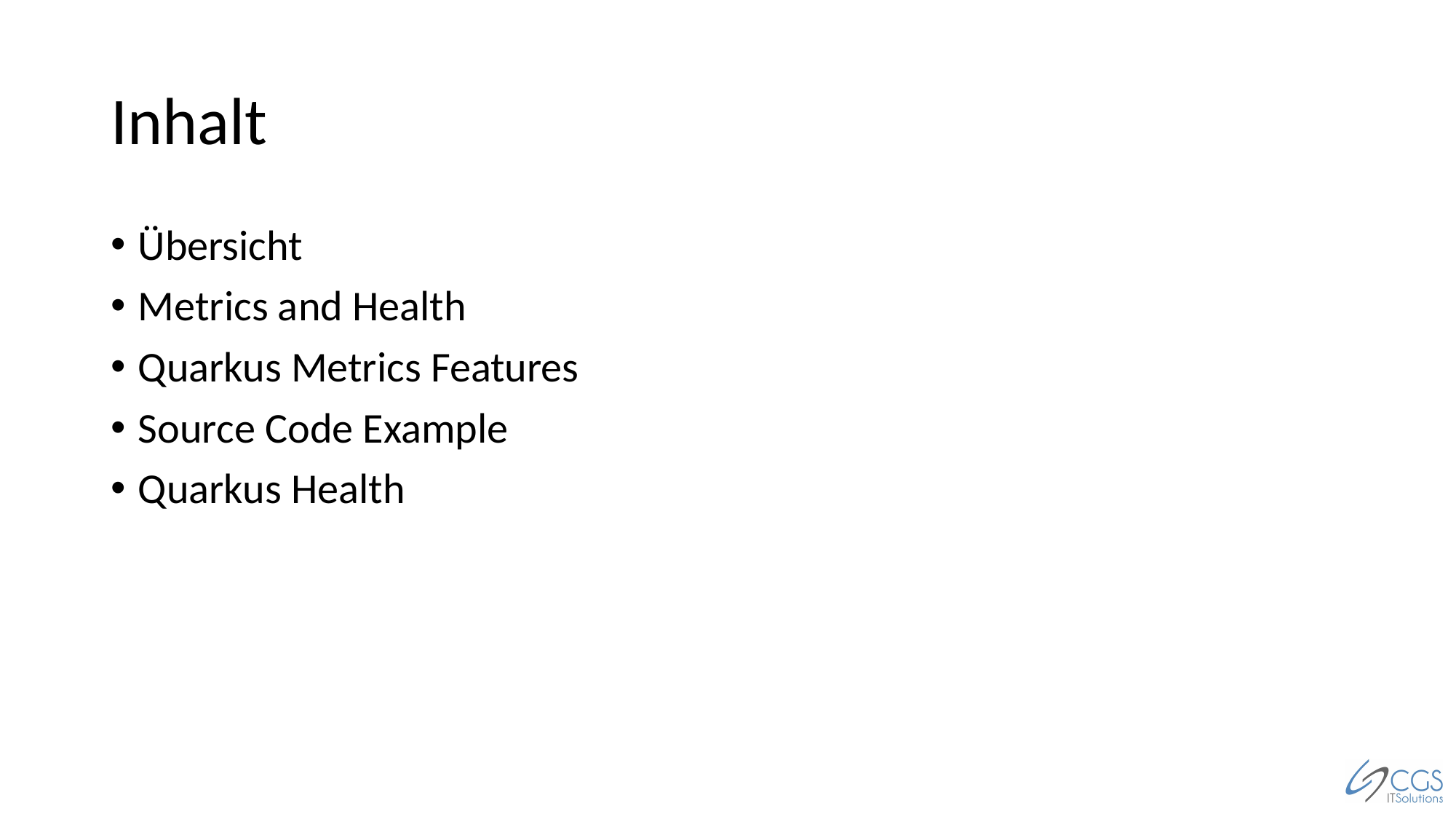

# Inhalt
Übersicht
Metrics and Health
Quarkus Metrics Features
Source Code Example
Quarkus Health